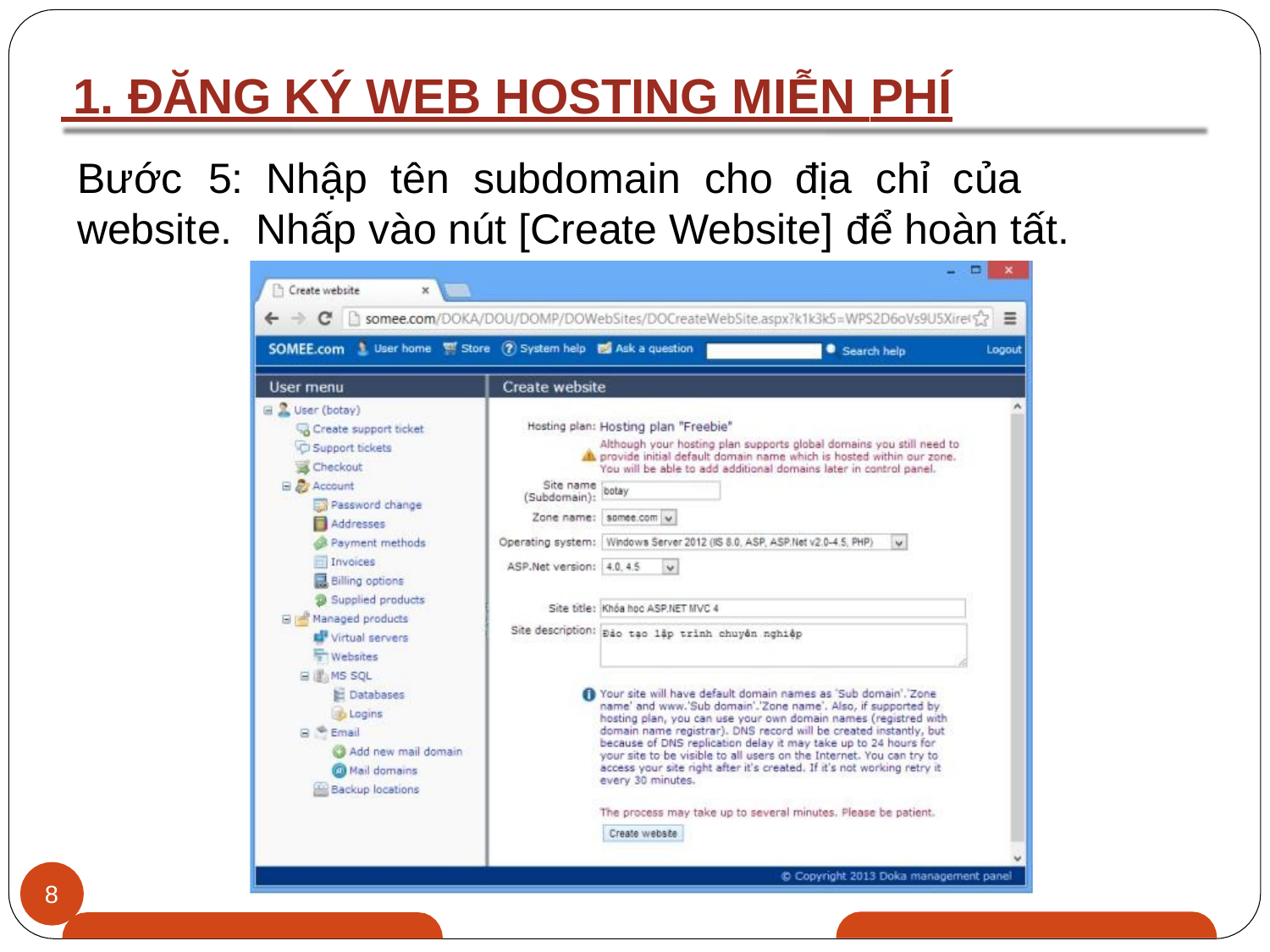

# 1. ĐĂNG KÝ WEB HOSTING MIỄN PHÍ

Bước	5:	Nhập	tên	subdomain	cho	địa	chỉ	của	website.  Nhấp vào nút [Create Website] để hoàn tất.

8